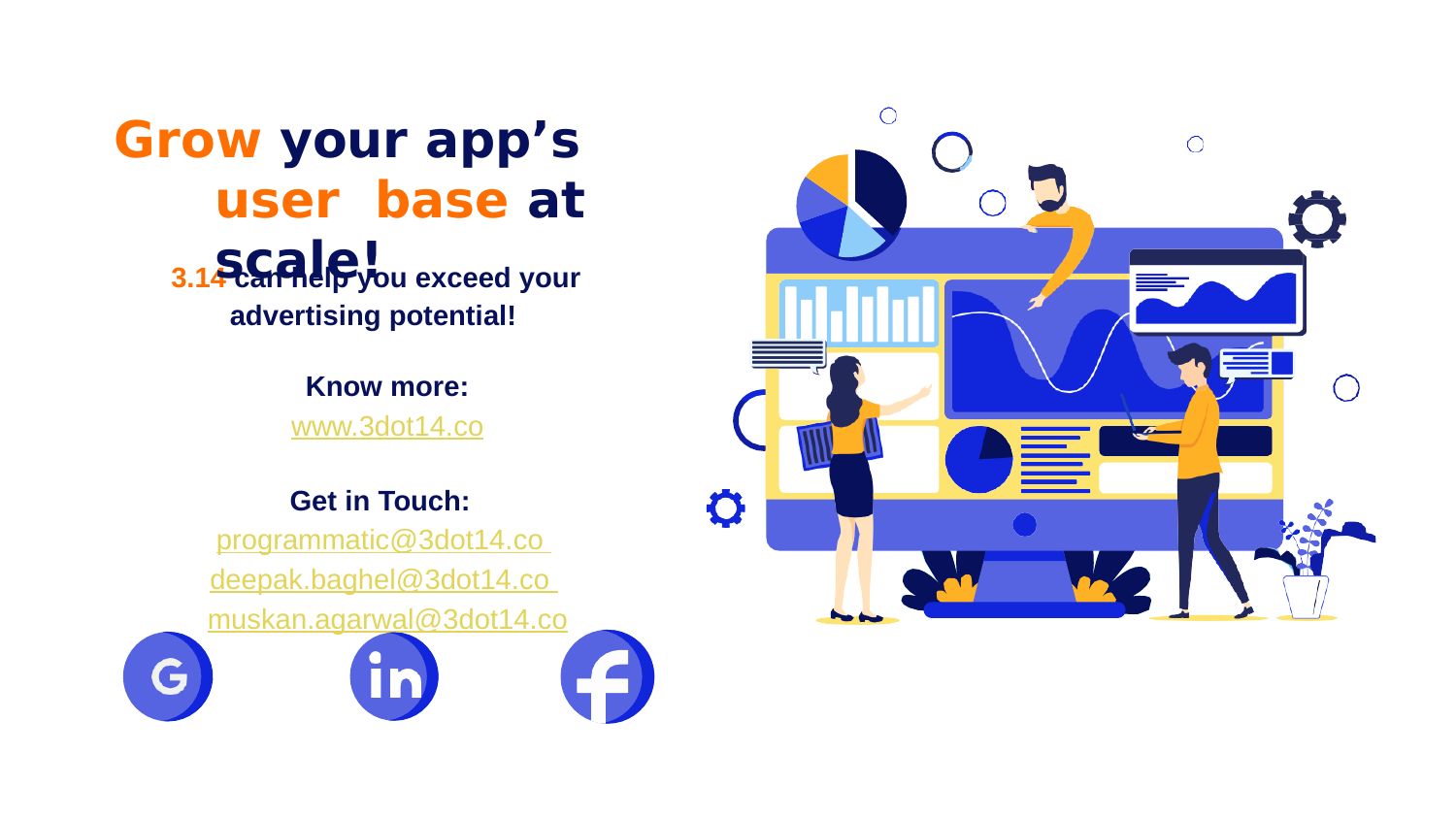

# Grow your app’s user  base at scale!

3.14 can help you exceed your  advertising potential!
Know more:
www.3dot14.co
Get in Touch:  programmatic@3dot14.co  deepak.baghel@3dot14.co  muskan.agarwal@3dot14.co